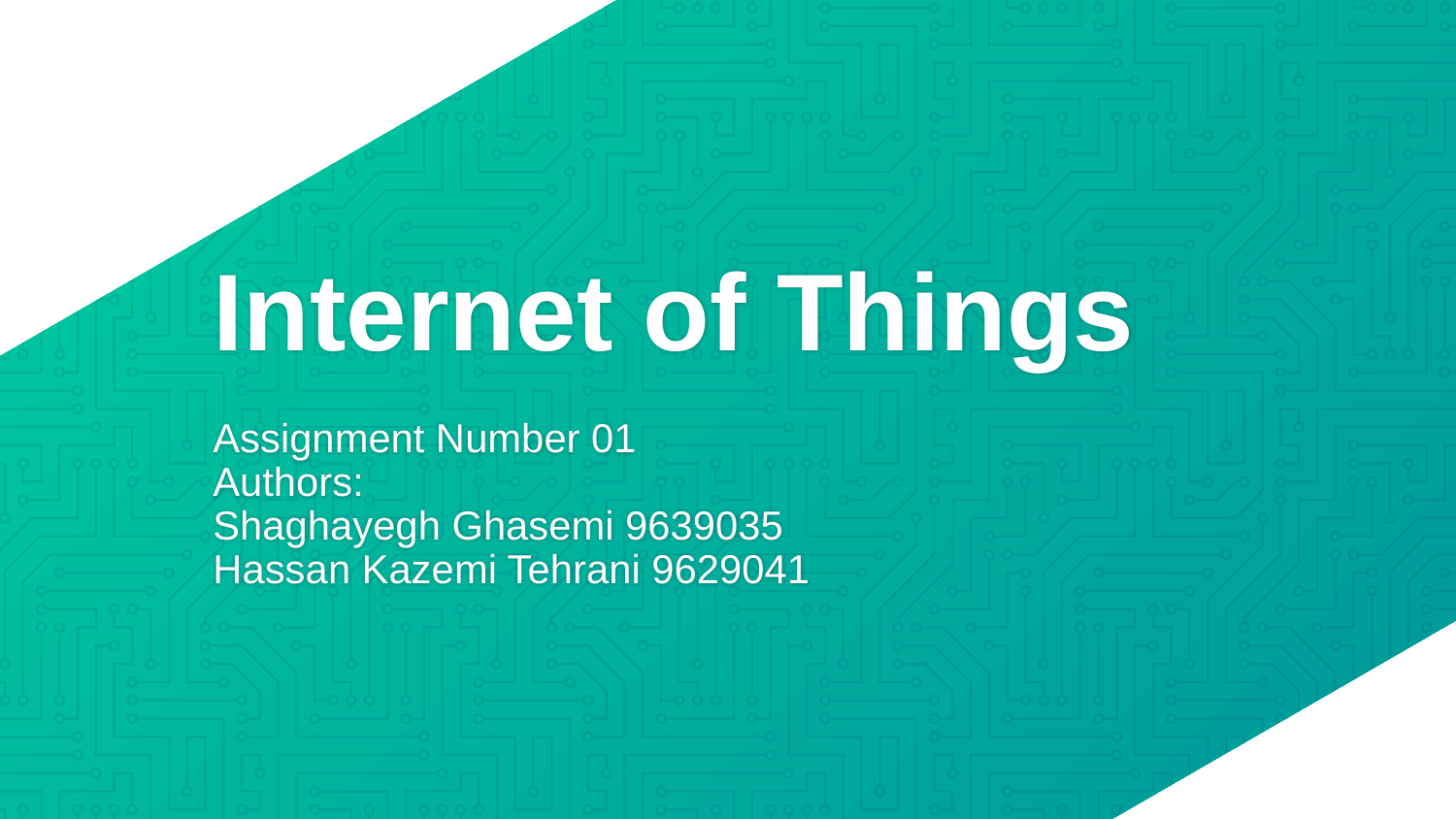

# Internet of Things Assignment Number 01 Authors: Shaghayegh Ghasemi 9639035 Hassan Kazemi Tehrani 9629041